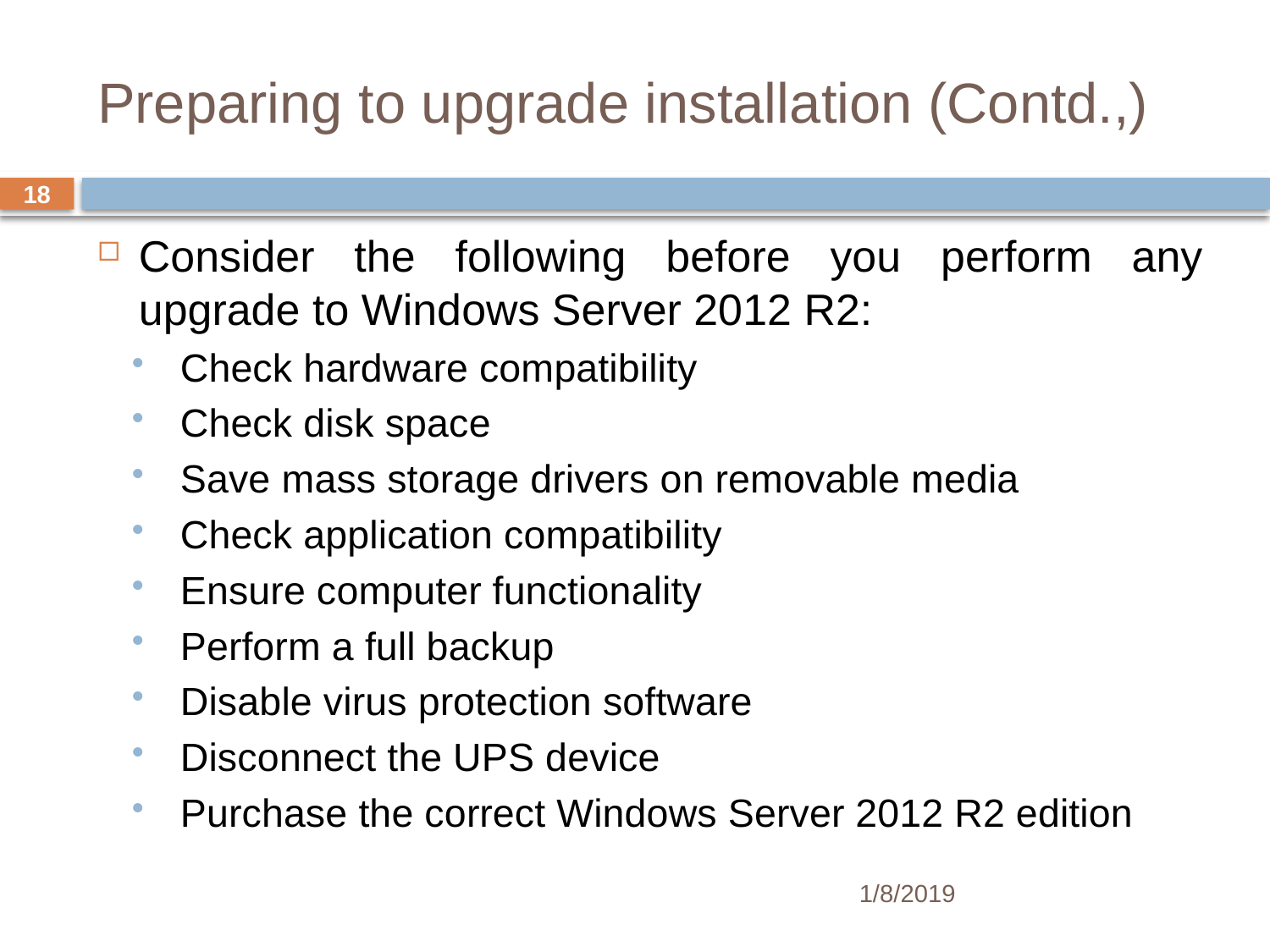

# Preparing to upgrade installation (Contd.,)
18
Consider the following before you perform any upgrade to Windows Server 2012 R2:
Check hardware compatibility
Check disk space
Save mass storage drivers on removable media
Check application compatibility
Ensure computer functionality
Perform a full backup
Disable virus protection software
Disconnect the UPS device
Purchase the correct Windows Server 2012 R2 edition

1/8/2019